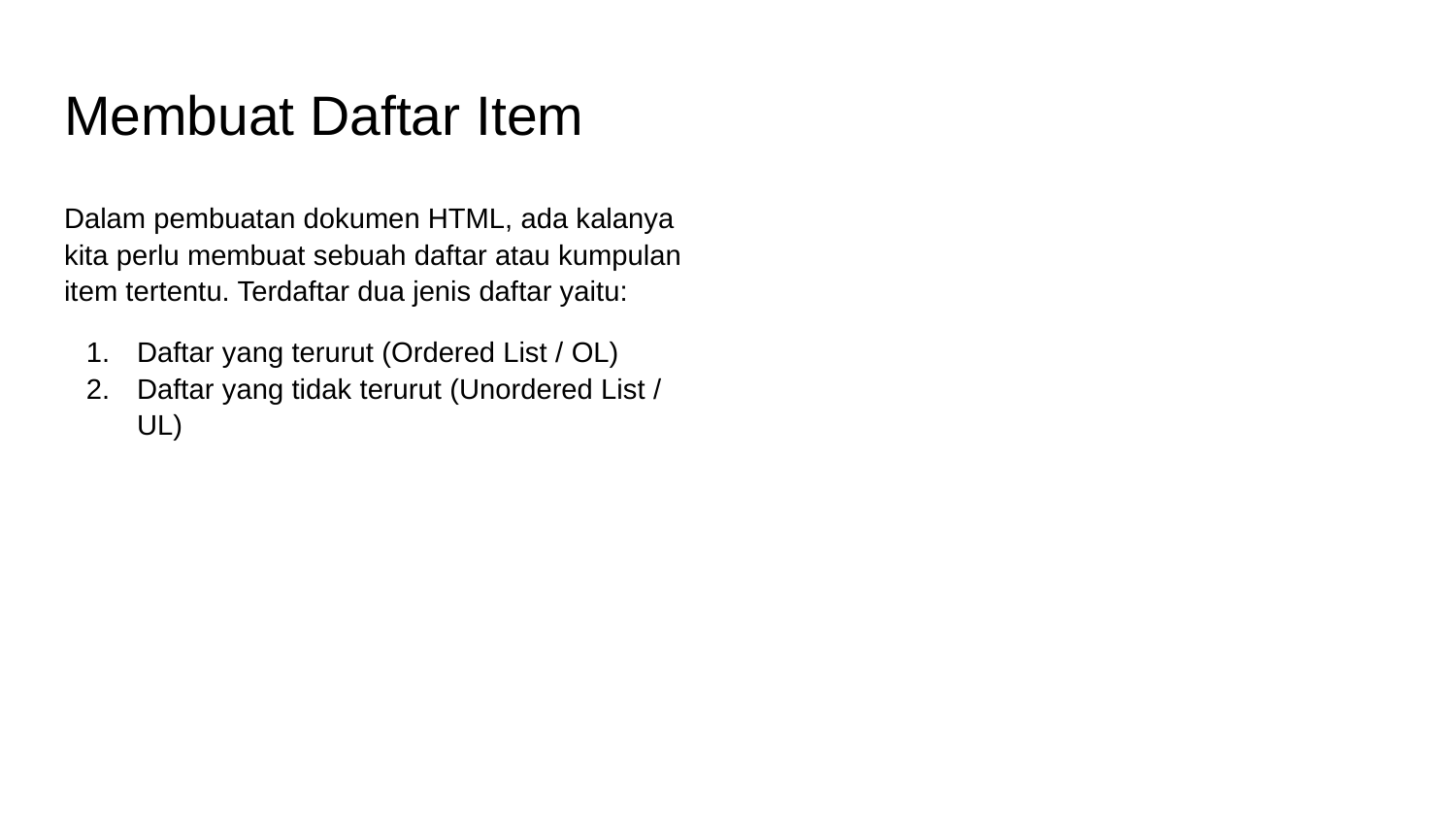

# Membuat Daftar Item
Dalam pembuatan dokumen HTML, ada kalanya kita perlu membuat sebuah daftar atau kumpulan item tertentu. Terdaftar dua jenis daftar yaitu:
Daftar yang terurut (Ordered List / OL)
Daftar yang tidak terurut (Unordered List / UL)